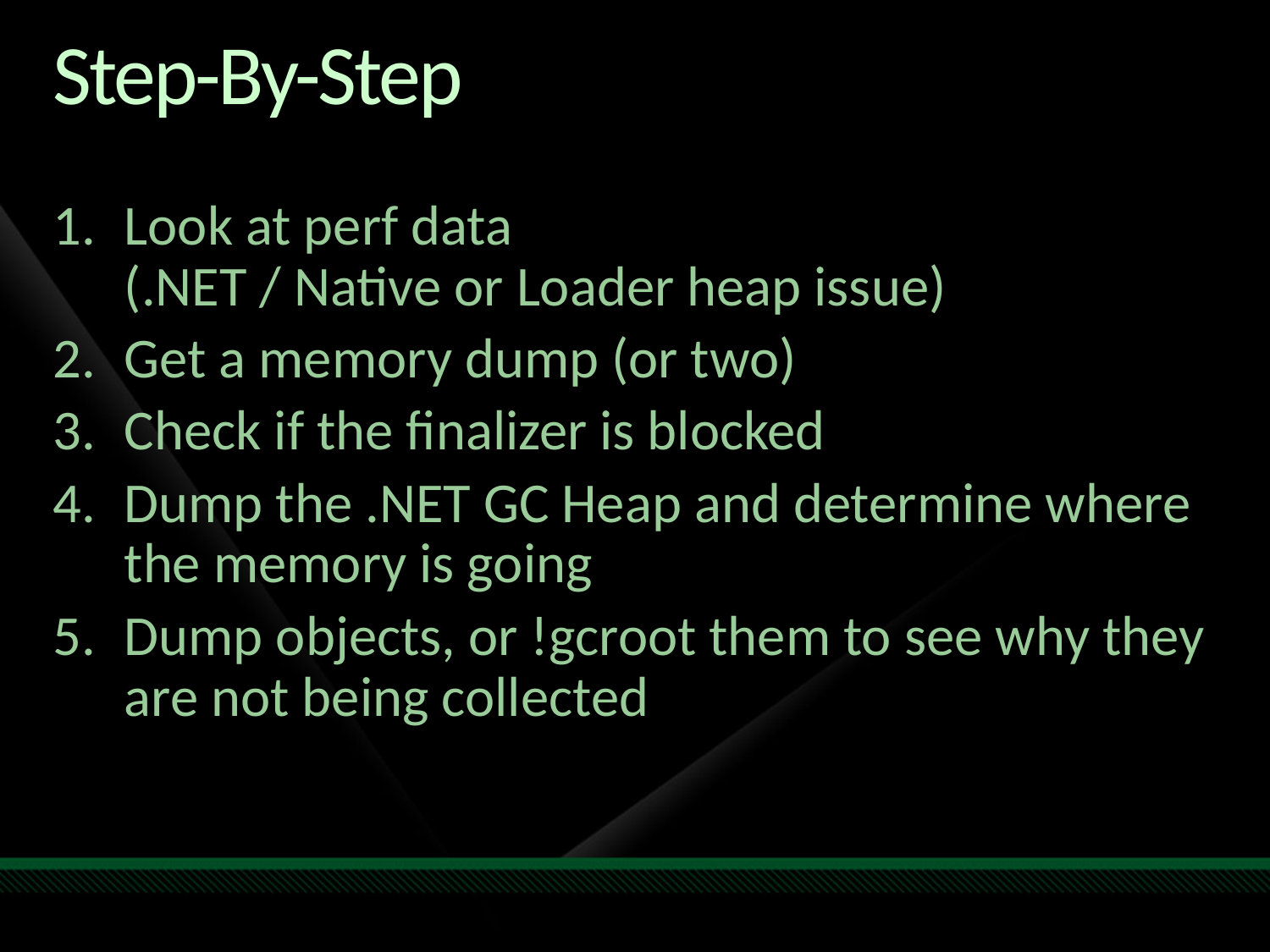

# Step-By-Step
Look at perf data
(.NET / Native or Loader heap issue)
Get a memory dump (or two)
Check if the finalizer is blocked
Dump the .NET GC Heap and determine where the memory is going
Dump objects, or !gcroot them to see why they are not being collected